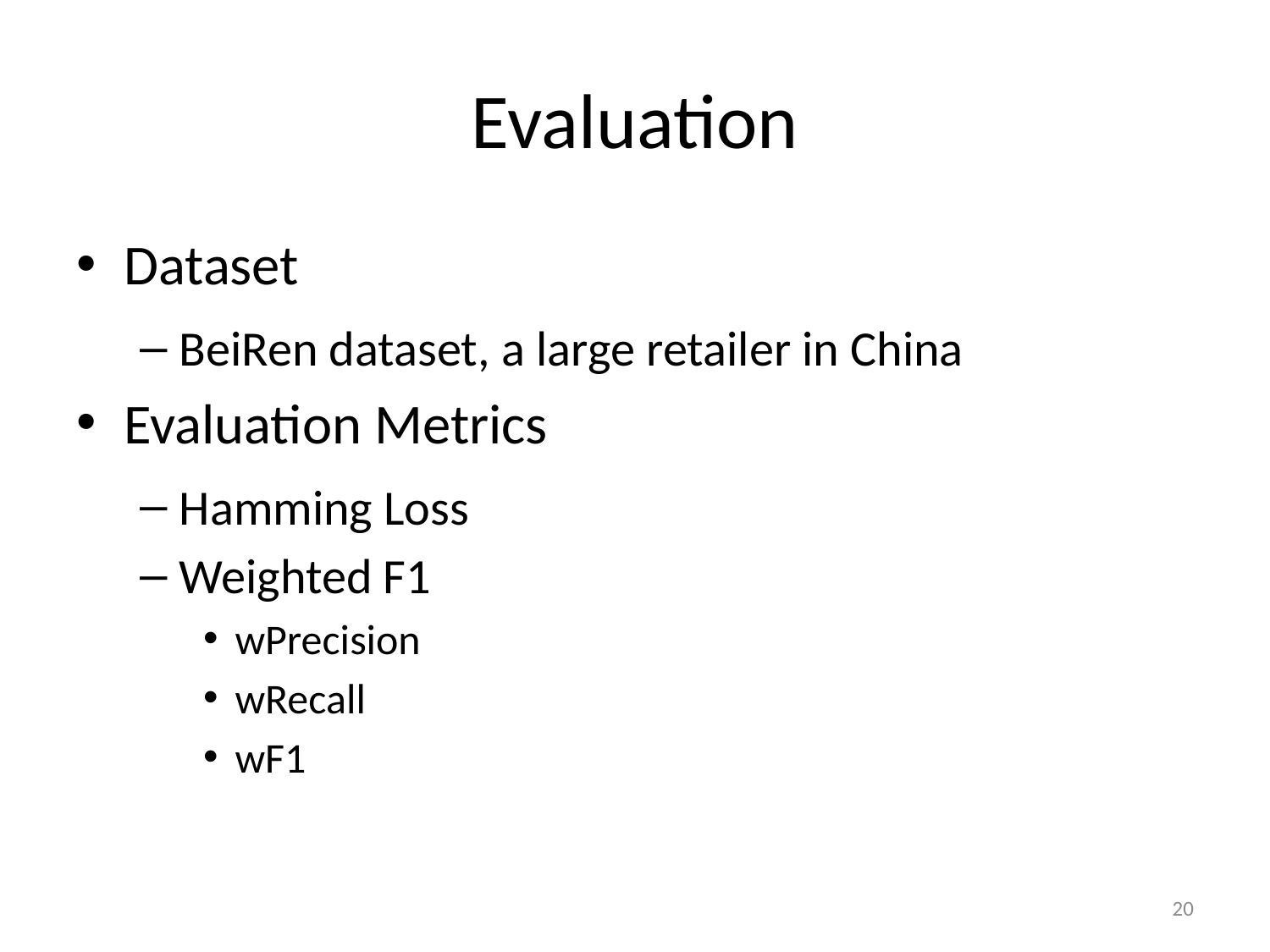

# Evaluation
Dataset
BeiRen dataset, a large retailer in China
Evaluation Metrics
Hamming Loss
Weighted F1
wPrecision
wRecall
wF1

20